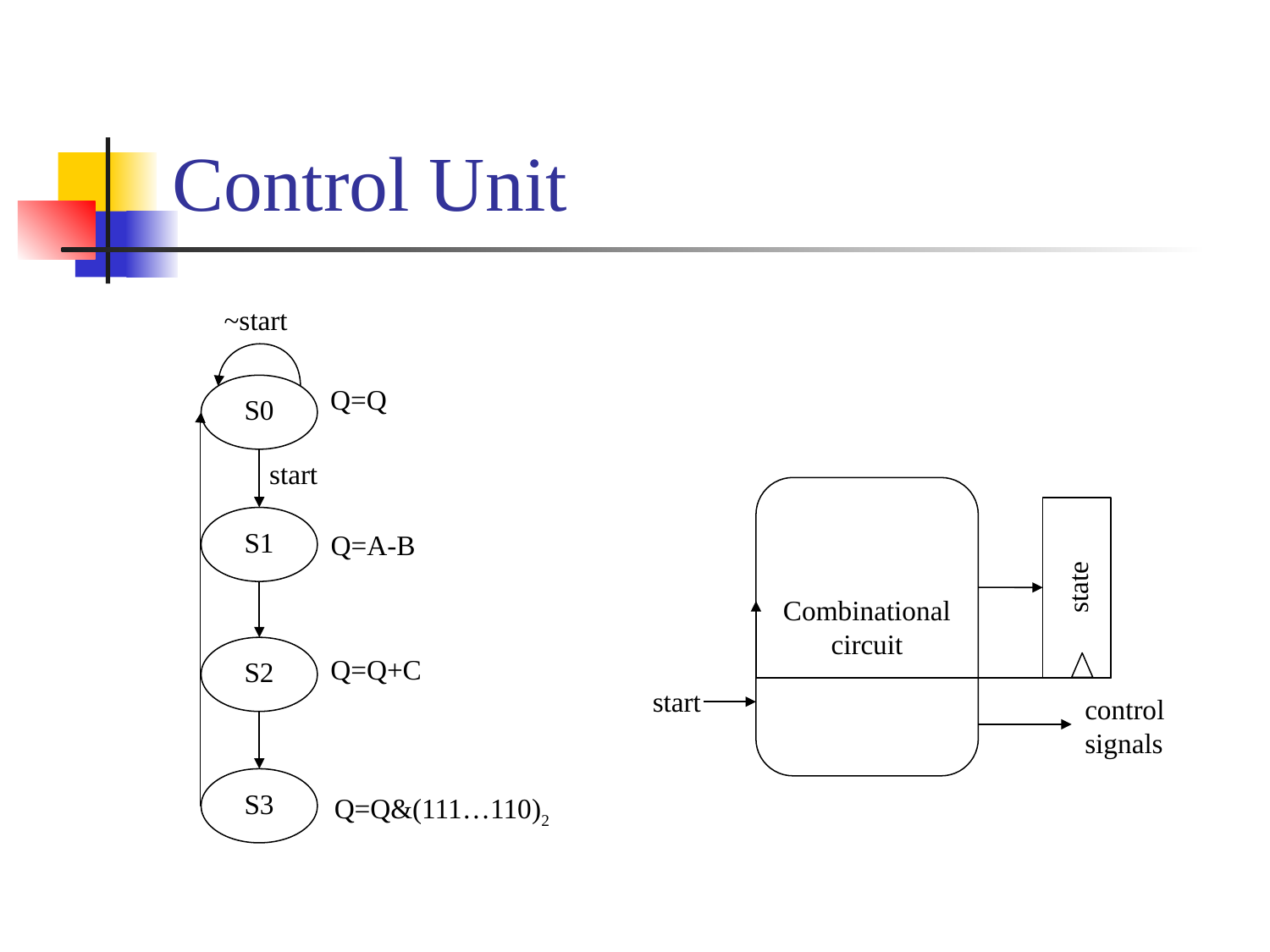

# Control Unit
~start
S0
Q=Q
start
S1
Q=A-B
S2
Q=Q+C
S3
Q=Q&(111…110)2
Combinational circuit
state

start
control
signals